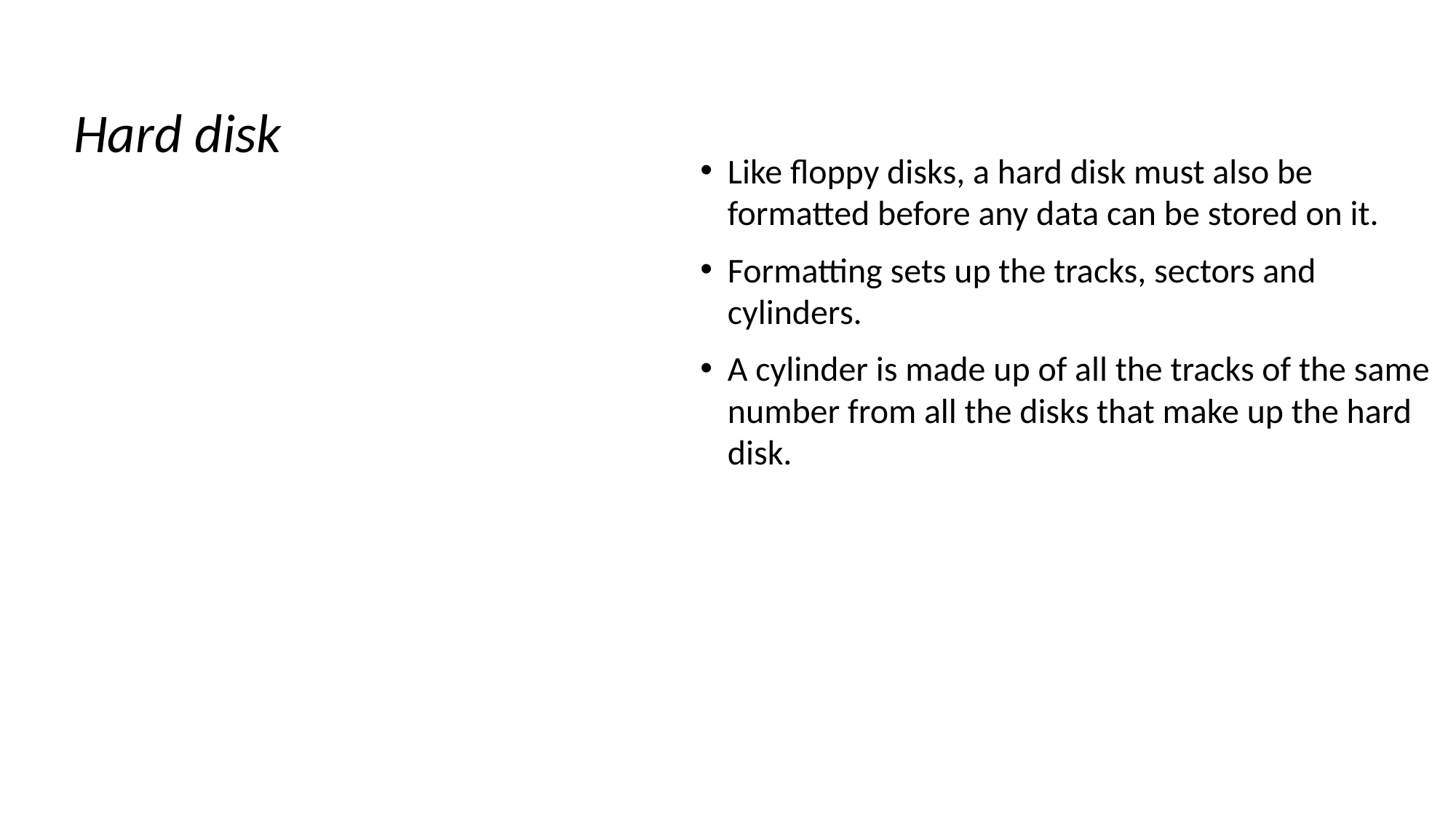

Hard disk
Like floppy disks, a hard disk must also be formatted before any data can be stored on it.
Formatting sets up the tracks, sectors and cylinders.
A cylinder is made up of all the tracks of the same number from all the disks that make up the hard disk.